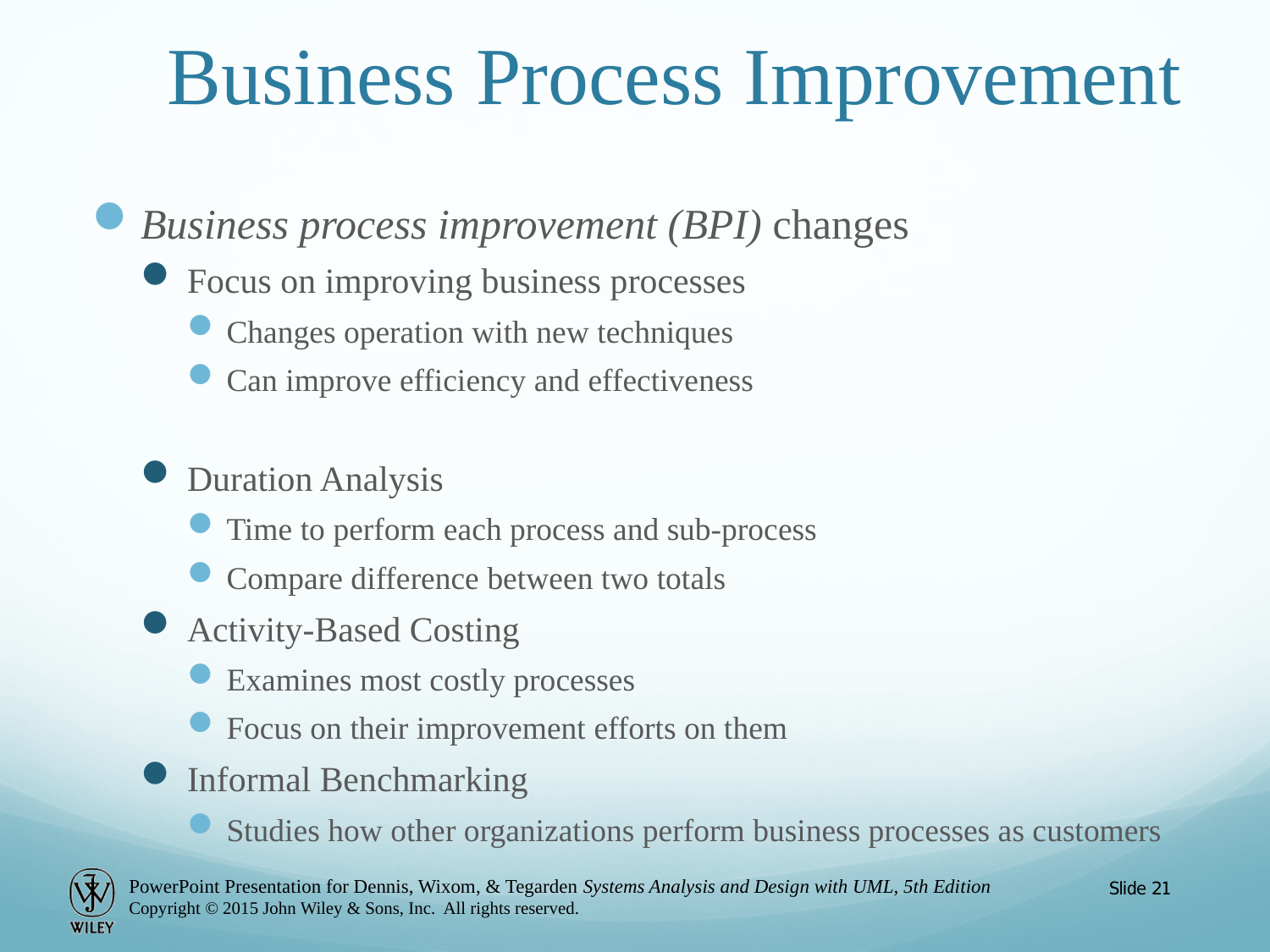

# Business Process Improvement
Business process improvement (BPI) changes
Focus on improving business processes
Changes operation with new techniques
Can improve efficiency and effectiveness

Duration Analysis
Time to perform each process and sub-process
Compare difference between two totals
Activity-Based Costing
Examines most costly processes
Focus on their improvement efforts on them
Informal Benchmarking
Studies how other organizations perform business processes as customers
Slide 21